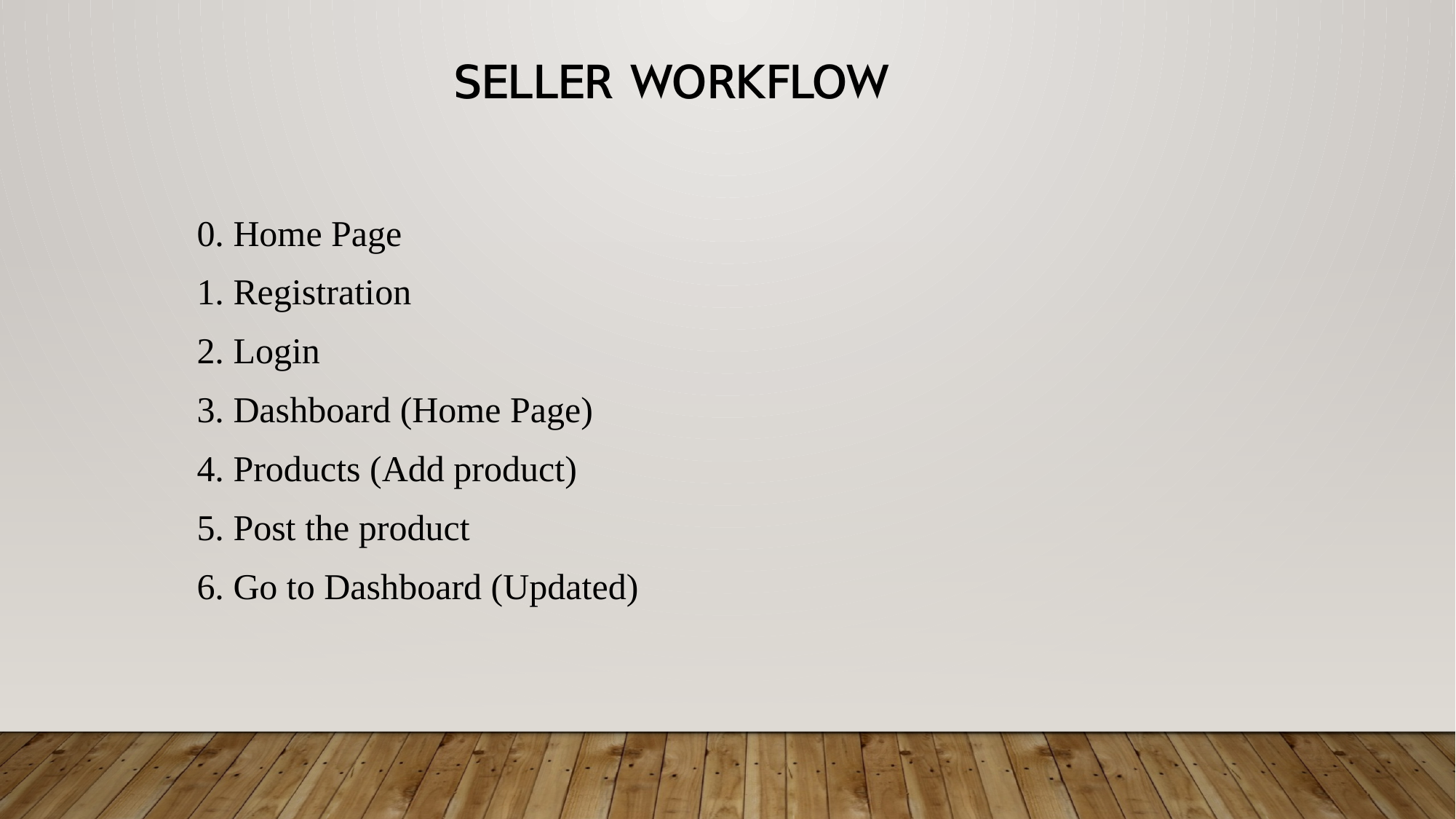

SELLER WORKFLOW
0. Home Page
1. Registration
2. Login
3. Dashboard (Home Page)
4. Products (Add product)
5. Post the product
6. Go to Dashboard (Updated)